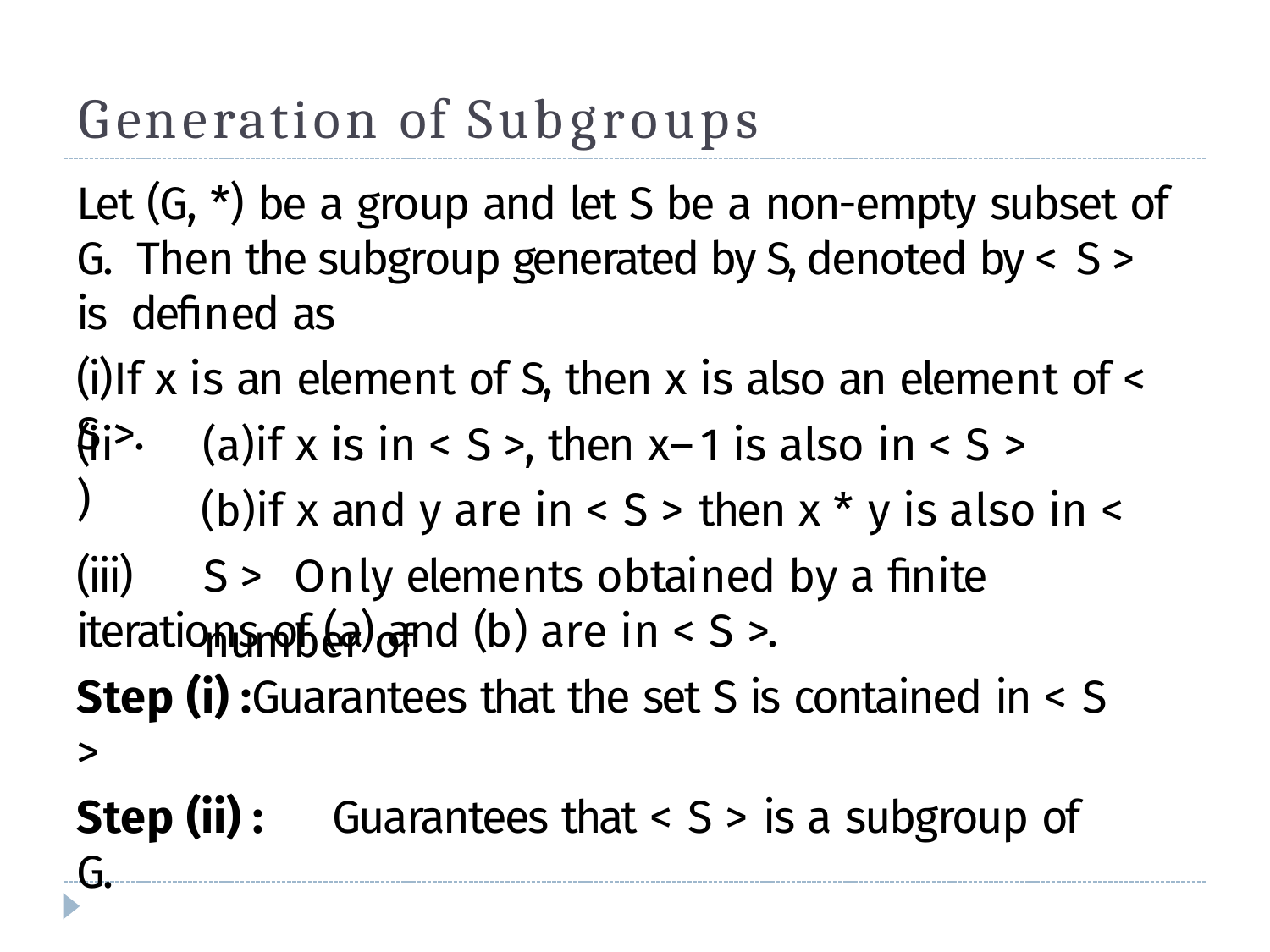

# Generation of Subgroups
Let (G, *) be a group and let S be a non-empty subset of G.  Then the subgroup generated by S, denoted by < S > is  defined as
(i)If x is an element of S, then x is also an element of < S >.
if x is in < S >, then x–1 is also in < S >
if x and y are in < S > then x * y is also in < S >  Only elements obtained by a finite number of
(ii)
(iii)
iterations of (a) and (b) are in < S >.
Step (i) :Guarantees that the set S is contained in < S >
Step (ii) :	Guarantees that < S > is a subgroup of G.